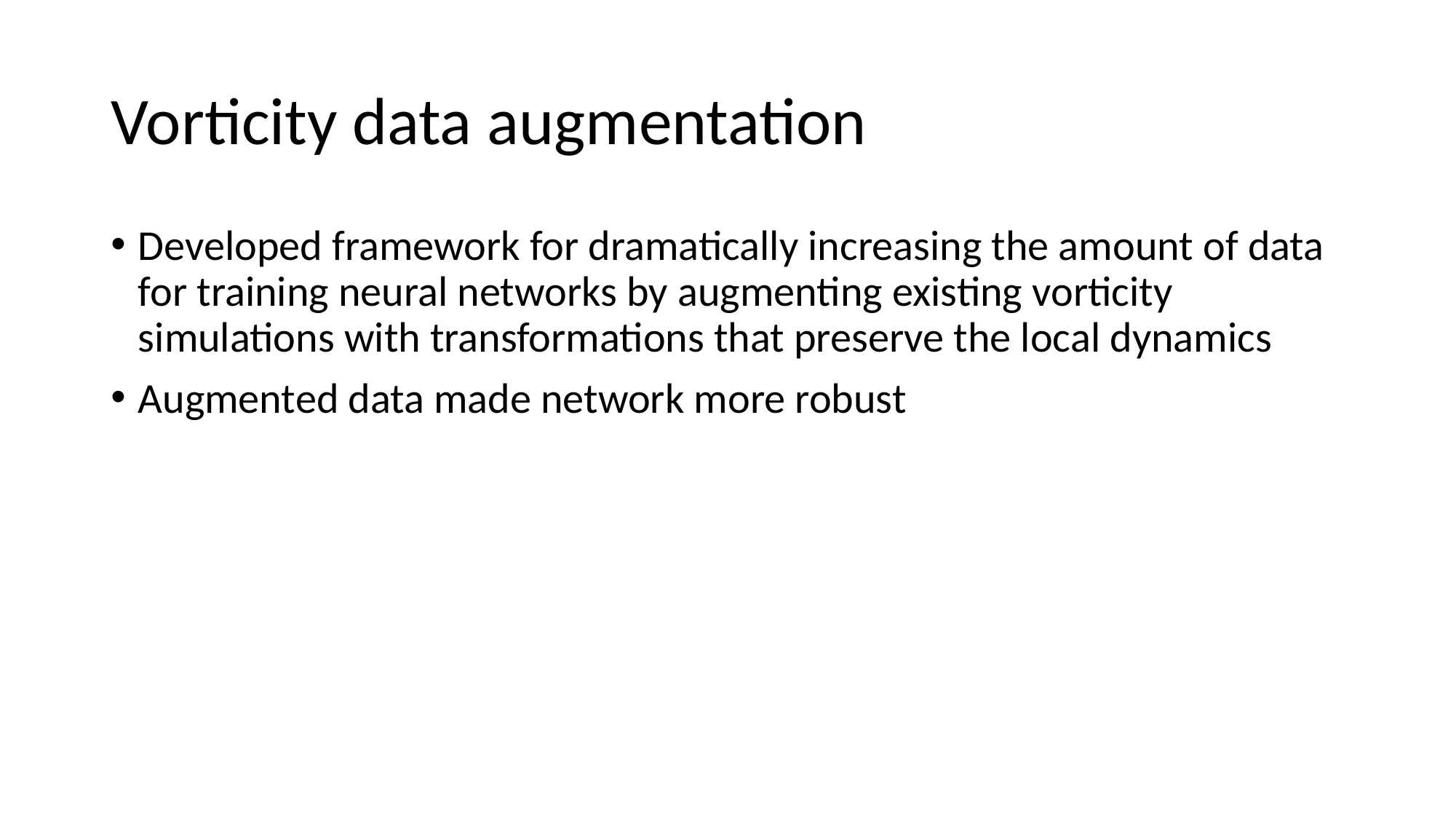

# Vorticity data augmentation
Developed framework for dramatically increasing the amount of data for training neural networks by augmenting existing vorticity simulations with transformations that preserve the local dynamics
Augmented data made network more robust